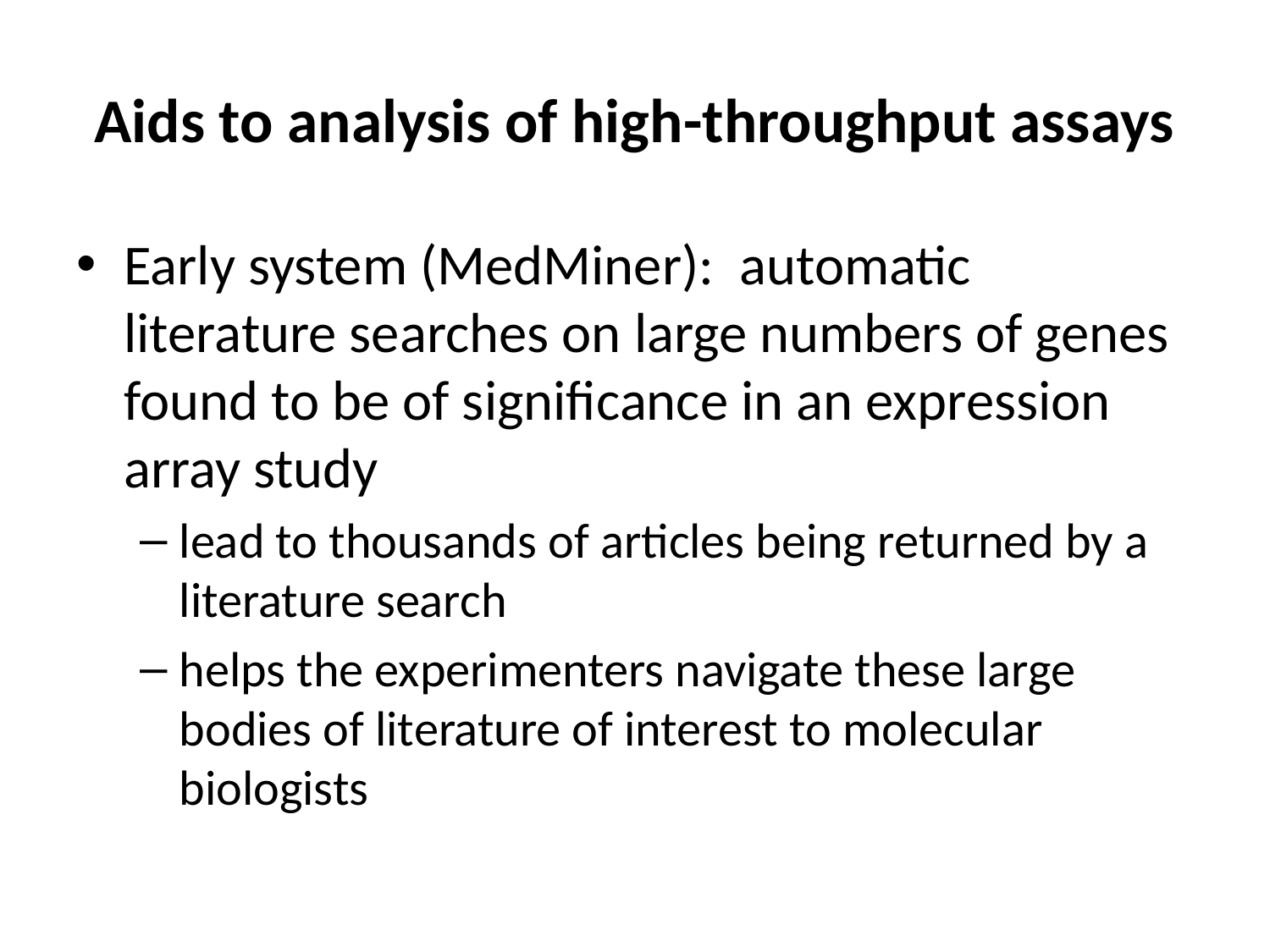

# Aids to analysis of high-throughput assays
Early system (MedMiner):  automatic literature searches on large numbers of genes found to be of significance in an expression array study
lead to thousands of articles being returned by a literature search
helps the experimenters navigate these large bodies of literature of interest to molecular biologists